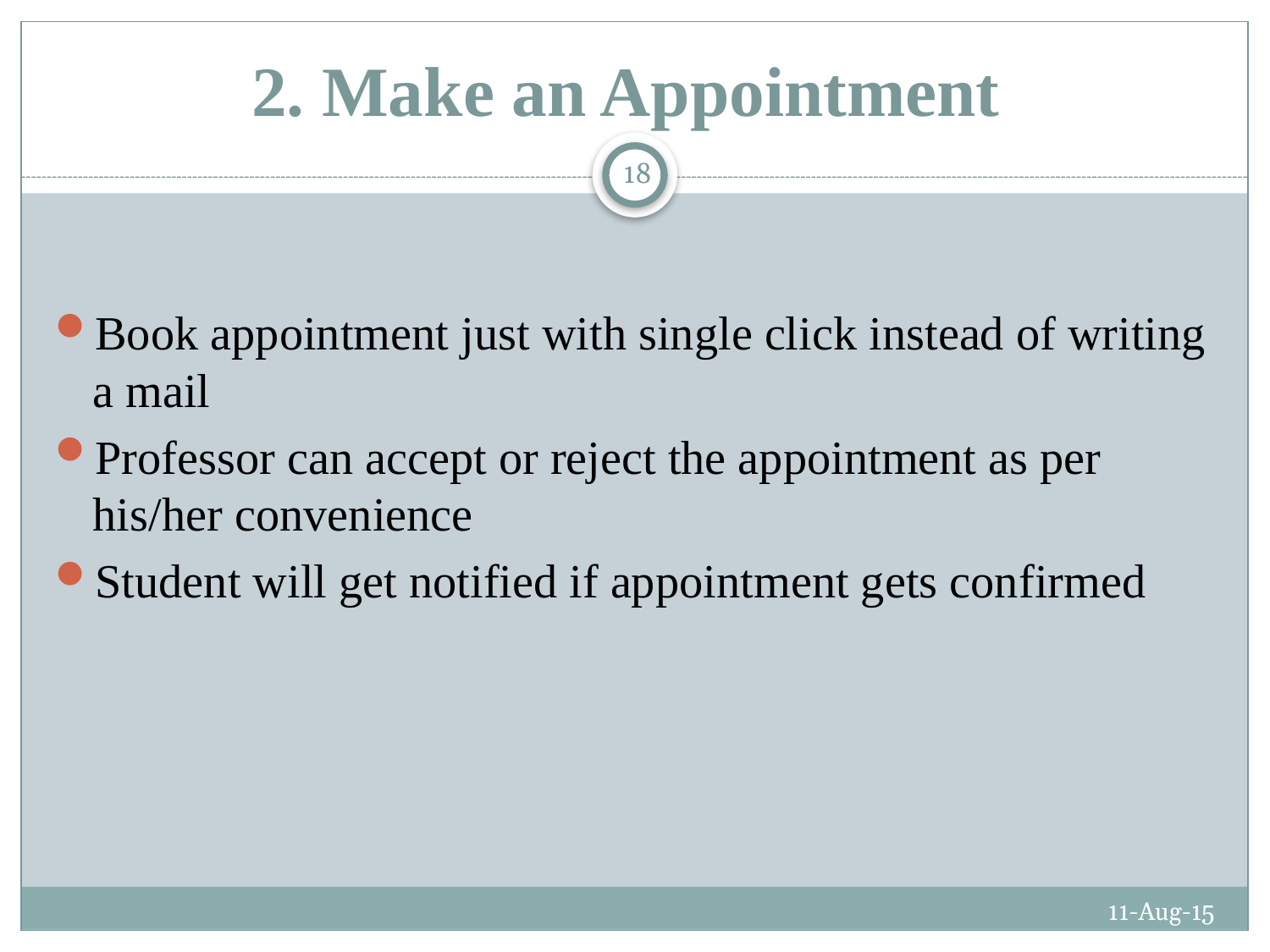

# 2. Make an Appointment
18
Book appointment just with single click instead of writing a mail
Professor can accept or reject the appointment as per his/her convenience
Student will get notified if appointment gets confirmed
11-Aug-15